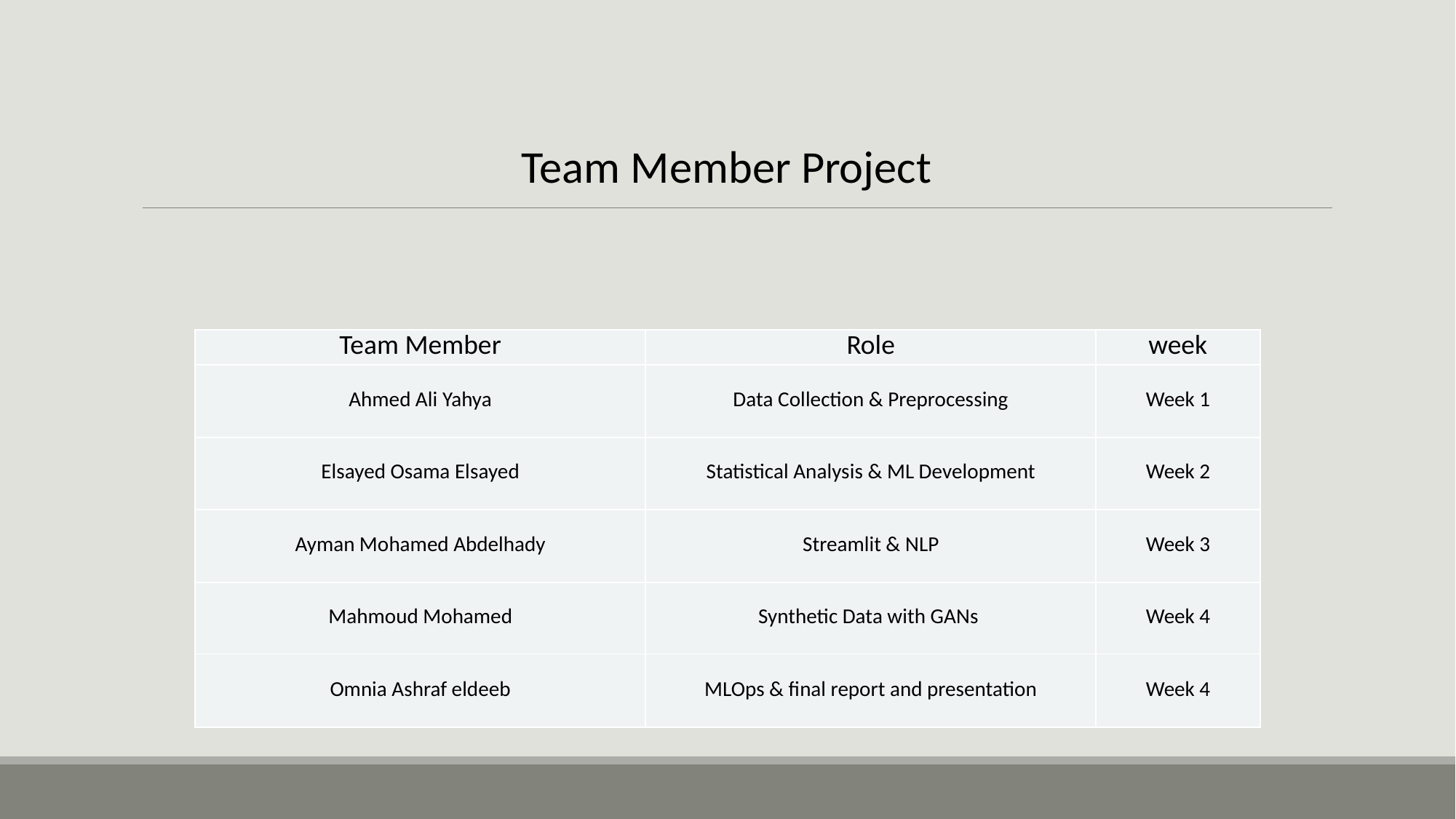

Ahmed Ali Yahya
Elsayed Osama Elsayed
Ayman Mohamed Abdelhady
Mhmoud Mohamed
Omnia Ashraf eldeeb
Team Member Project
| Team Member | Role | week |
| --- | --- | --- |
| Ahmed Ali Yahya | Data Collection & Preprocessing | Week 1 |
| Elsayed Osama Elsayed | Statistical Analysis & ML Development | Week 2 |
| Ayman Mohamed Abdelhady | Streamlit & NLP | Week 3 |
| Mahmoud Mohamed | Synthetic Data with GANs | Week 4 |
| Omnia Ashraf eldeeb | MLOps & final report and presentation | Week 4 |